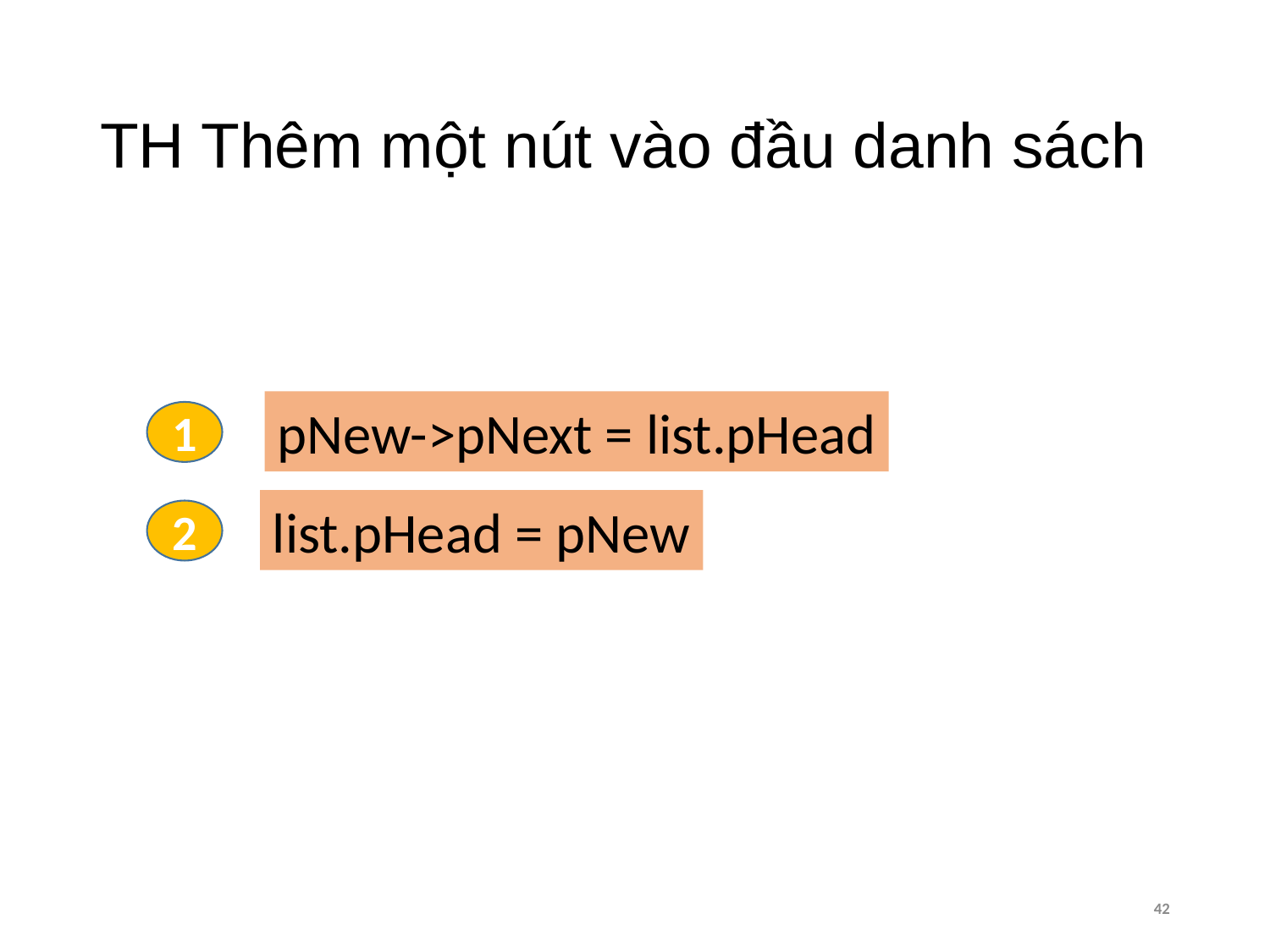

# TH Thêm một nút vào đầu danh sách
pNew->pNext = list.pHead
1
list.pHead = pNew
2
42